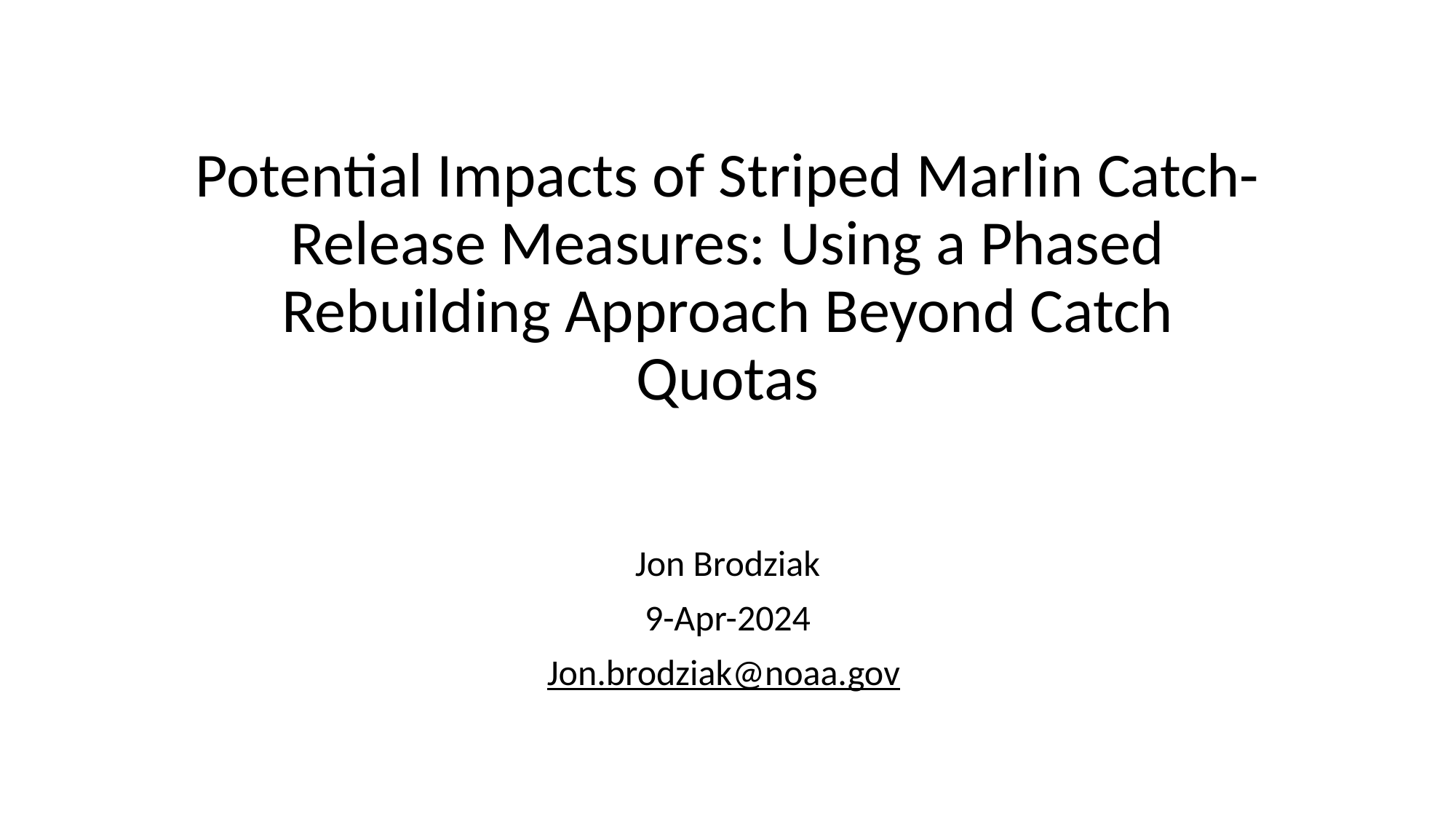

# Potential Impacts of Striped Marlin Catch-Release Measures: Using a Phased Rebuilding Approach Beyond Catch Quotas
Jon Brodziak
9-Apr-2024
Jon.brodziak@noaa.gov